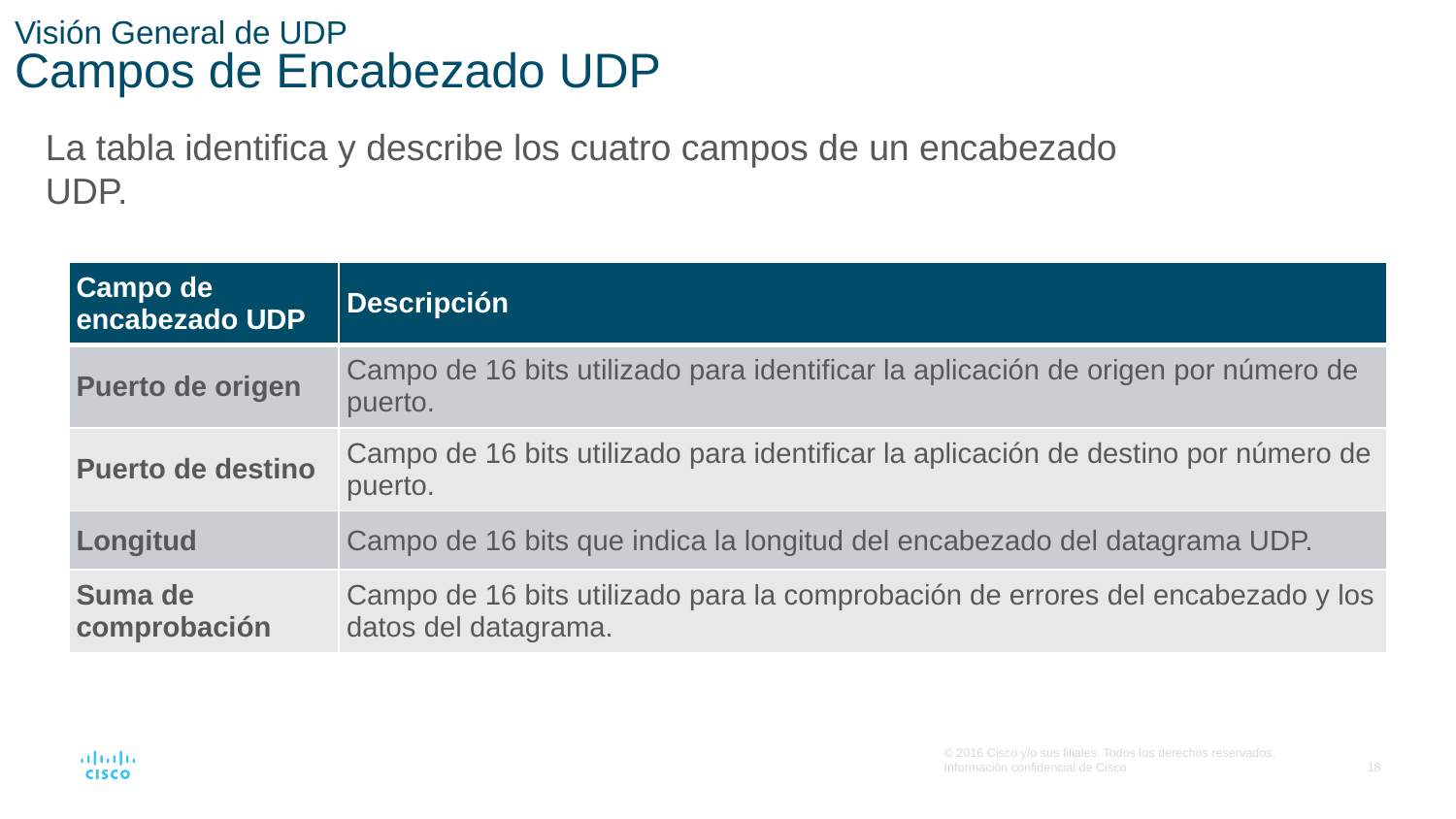

# Visión General de UDP Campos de Encabezado UDP
La tabla identifica y describe los cuatro campos de un encabezado UDP.
| Campo de encabezado UDP | Descripción |
| --- | --- |
| Puerto de origen | Campo de 16 bits utilizado para identificar la aplicación de origen por número de puerto. |
| Puerto de destino | Campo de 16 bits utilizado para identificar la aplicación de destino por número de puerto. |
| Longitud | Campo de 16 bits que indica la longitud del encabezado del datagrama UDP. |
| Suma de comprobación | Campo de 16 bits utilizado para la comprobación de errores del encabezado y los datos del datagrama. |